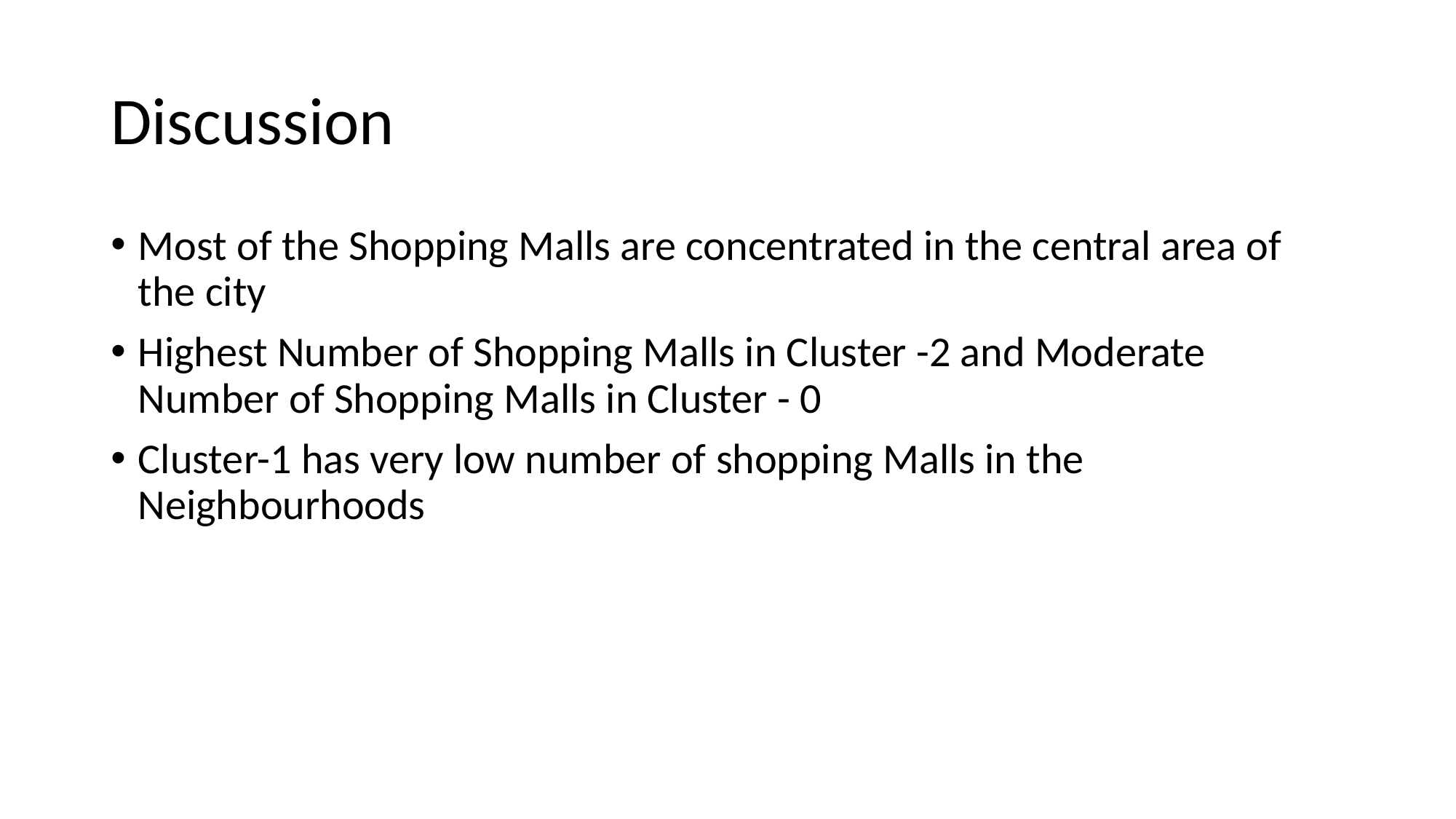

# Discussion
Most of the Shopping Malls are concentrated in the central area of the city
Highest Number of Shopping Malls in Cluster -2 and Moderate Number of Shopping Malls in Cluster - 0
Cluster-1 has very low number of shopping Malls in the Neighbourhoods